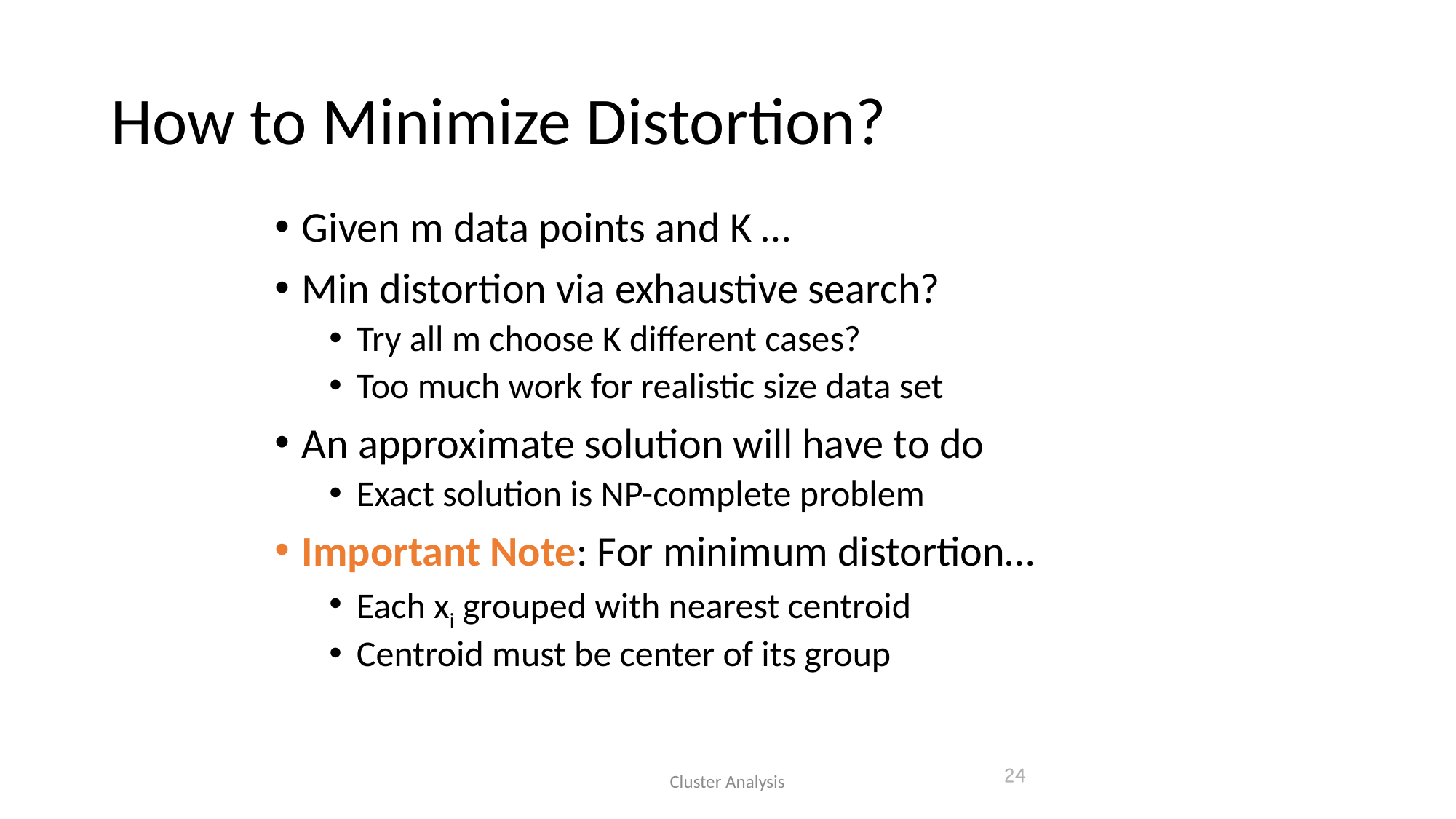

# How to Minimize Distortion?
Given m data points and K …
Min distortion via exhaustive search?
Try all m choose K different cases?
Too much work for realistic size data set
An approximate solution will have to do
Exact solution is NP-complete problem
Important Note: For minimum distortion…
Each xi grouped with nearest centroid
Centroid must be center of its group

24
Cluster Analysis